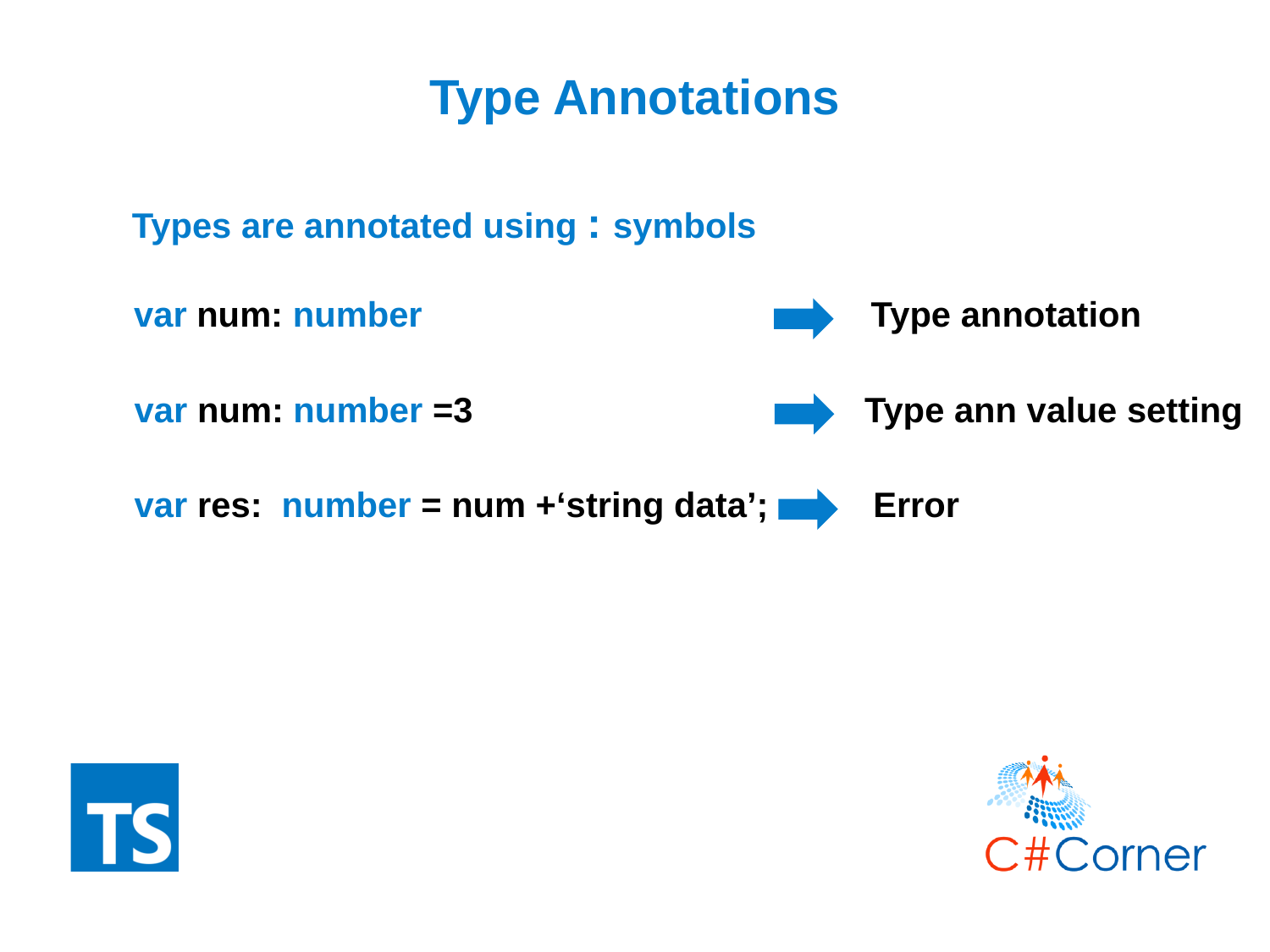

# Type Annotations
Types are annotated using : symbols
var num: number
Type annotation

var num: number =3
Type ann value setting

var res:  number = num +‘string data’;
Error